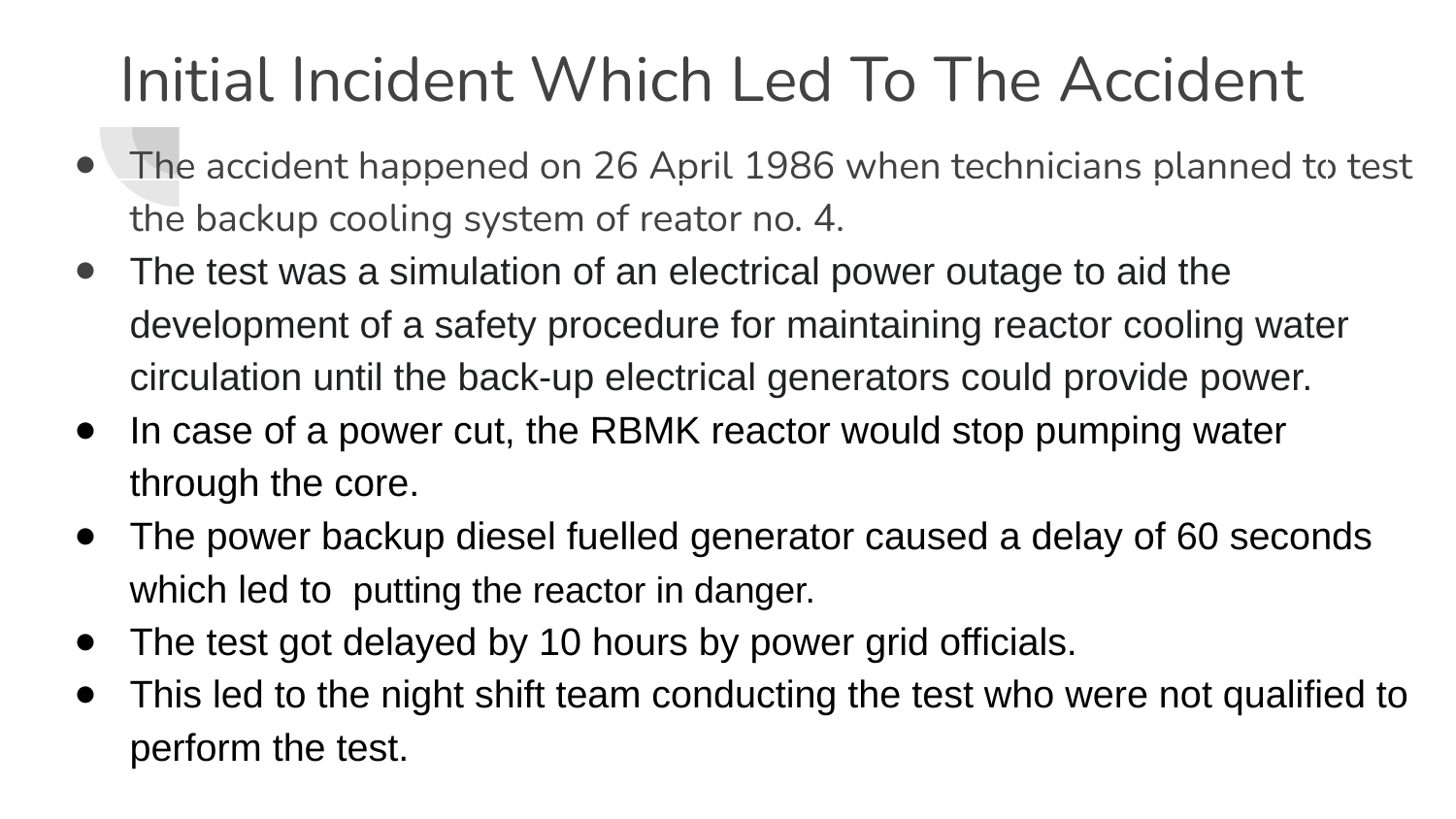

Initial Incident Which Led To The Accident

# The accident happened on 26 April 1986 when technicians planned to test the backup cooling system of reator no. 4.
The test was a simulation of an electrical power outage to aid the development of a safety procedure for maintaining reactor cooling water circulation until the back-up electrical generators could provide power.
In case of a power cut, the RBMK reactor would stop pumping water through the core.
The power backup diesel fuelled generator caused a delay of 60 seconds which led to  putting the reactor in danger.
The test got delayed by 10 hours by power grid officials.
This led to the night shift team conducting the test who were not qualified to perform the test.